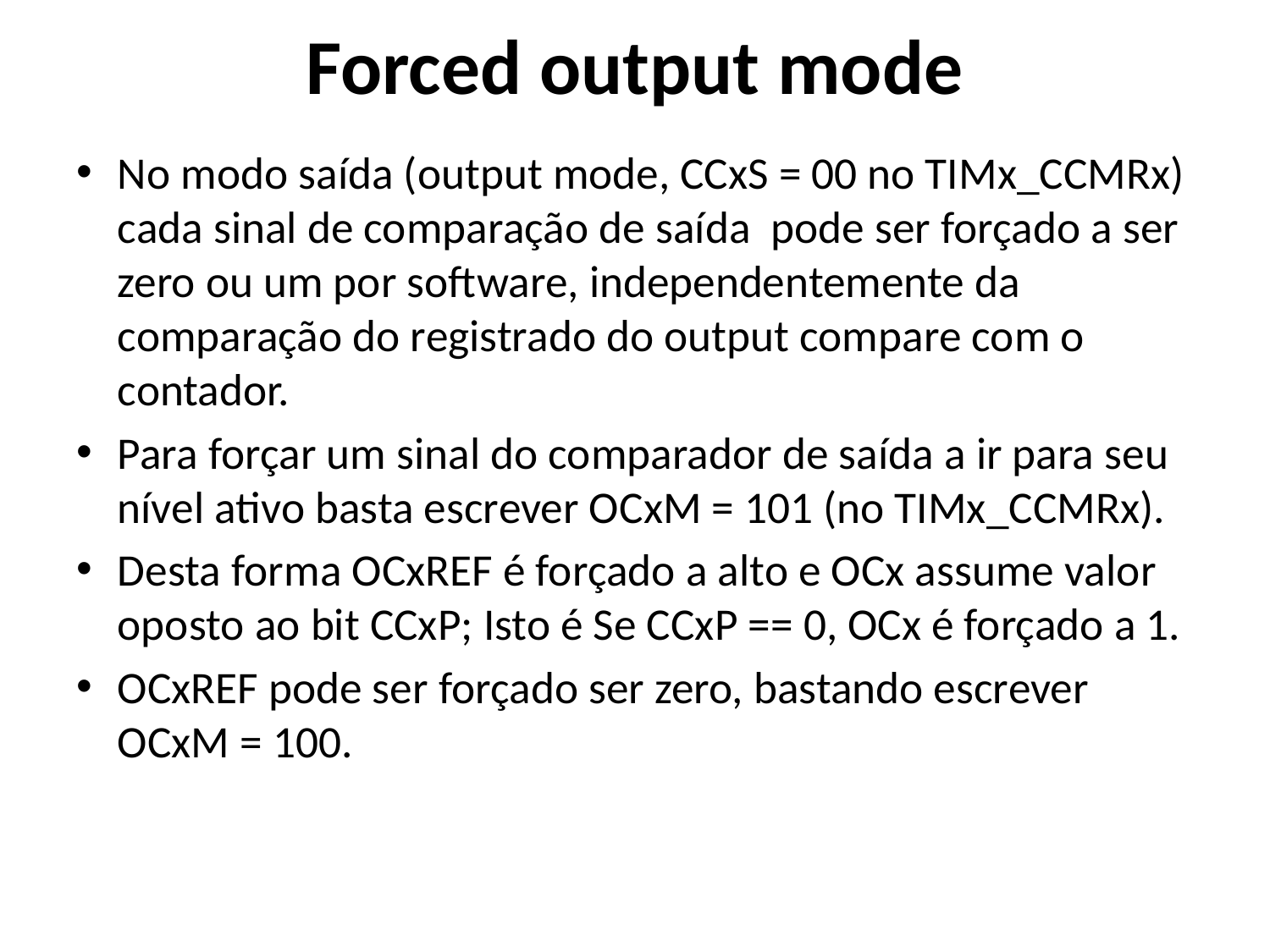

# Forced output mode
No modo saída (output mode, CCxS = 00 no TIMx_CCMRx) cada sinal de comparação de saída  pode ser forçado a ser zero ou um por software, independentemente da comparação do registrado do output compare com o contador.
Para forçar um sinal do comparador de saída a ir para seu nível ativo basta escrever OCxM = 101 (no TIMx_CCMRx).
Desta forma OCxREF é forçado a alto e OCx assume valor oposto ao bit CCxP; Isto é Se CCxP == 0, OCx é forçado a 1.
OCxREF pode ser forçado ser zero, bastando escrever OCxM = 100.